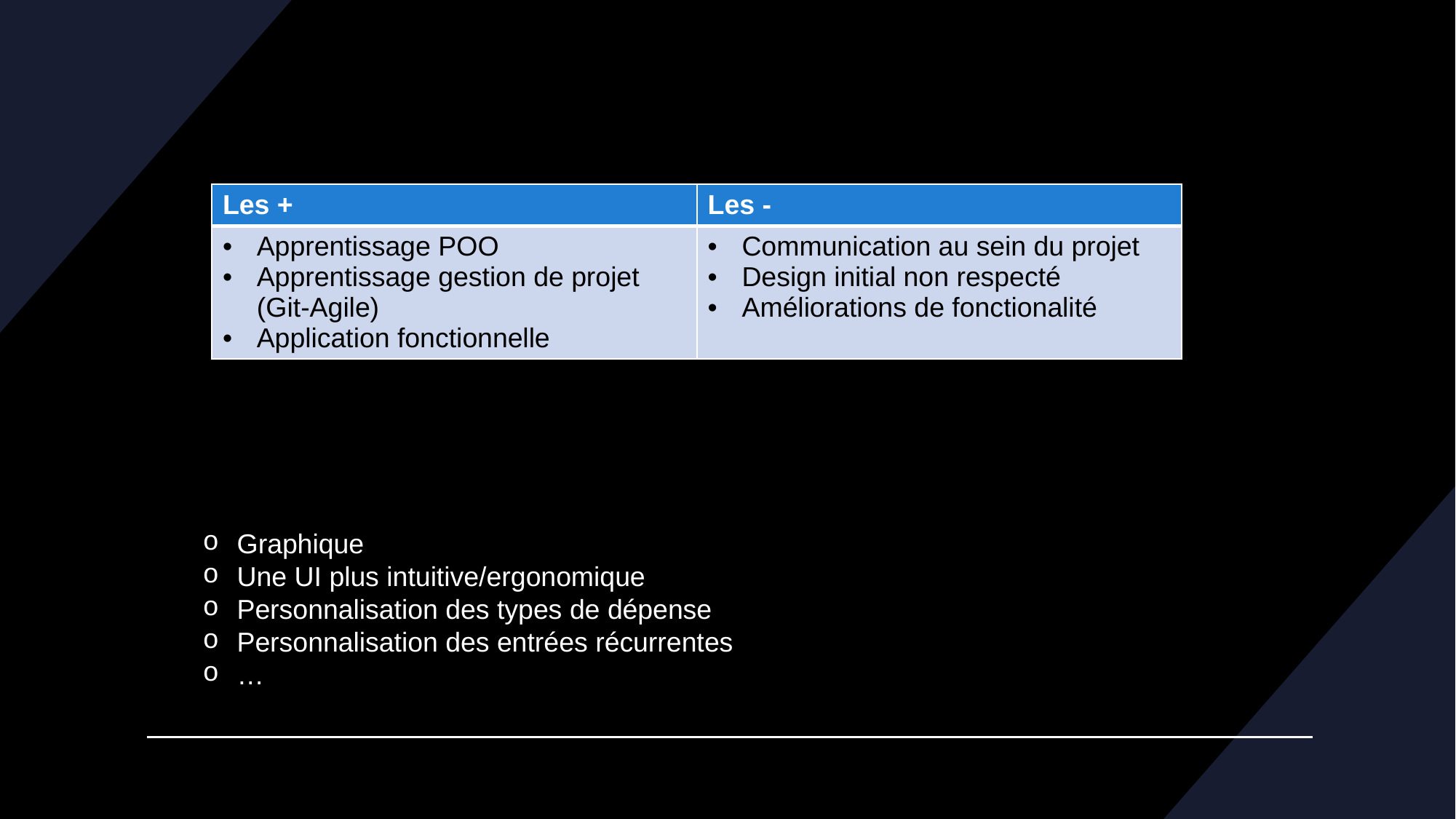

| Les + | Les - |
| --- | --- |
| Apprentissage POO Apprentissage gestion de projet (Git-Agile) Application fonctionnelle | Communication au sein du projet Design initial non respecté Améliorations de fonctionalité |
Graphique
Une UI plus intuitive/ergonomique
Personnalisation des types de dépense
Personnalisation des entrées récurrentes
…